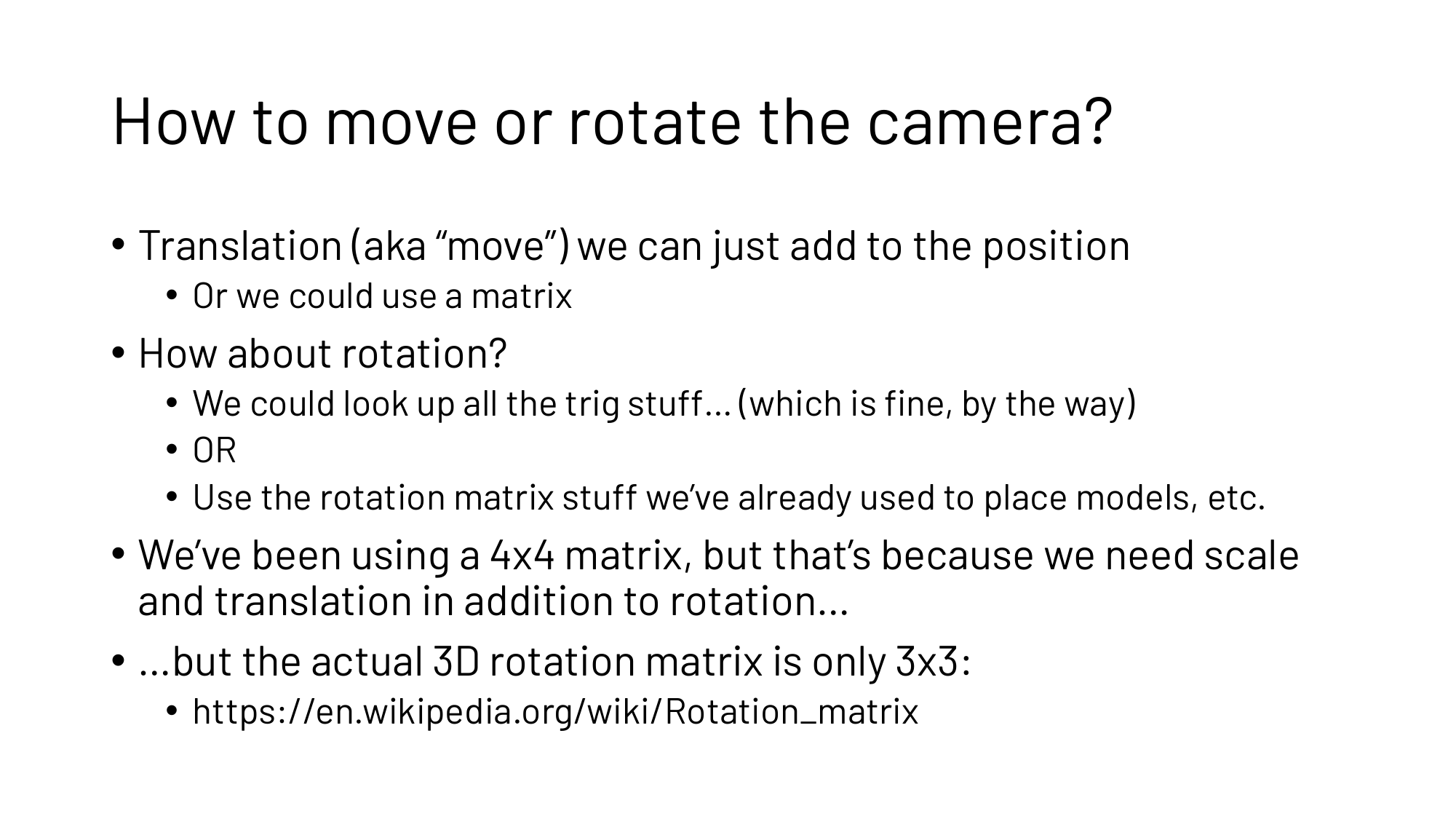

# How to move or rotate the camera?
Translation (aka “move”) we can just add to the position
Or we could use a matrix
How about rotation?
We could look up all the trig stuff… (which is fine, by the way)
OR
Use the rotation matrix stuff we’ve already used to place models, etc.
We’ve been using a 4x4 matrix, but that’s because we need scale and translation in addition to rotation…
…but the actual 3D rotation matrix is only 3x3:
https://en.wikipedia.org/wiki/Rotation_matrix